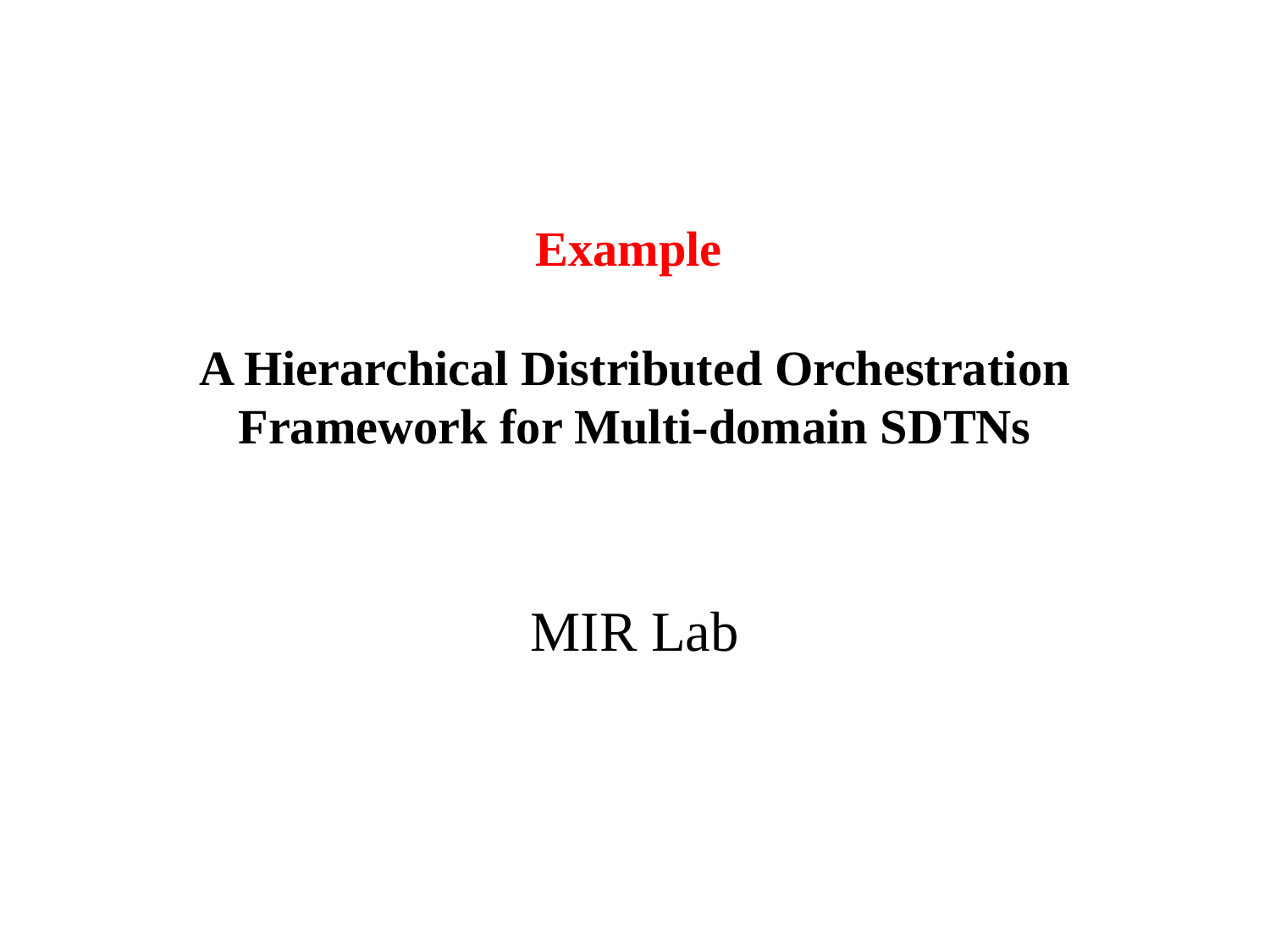

# Example A Hierarchical Distributed Orchestration Framework for Multi-domain SDTNs
MIR Lab